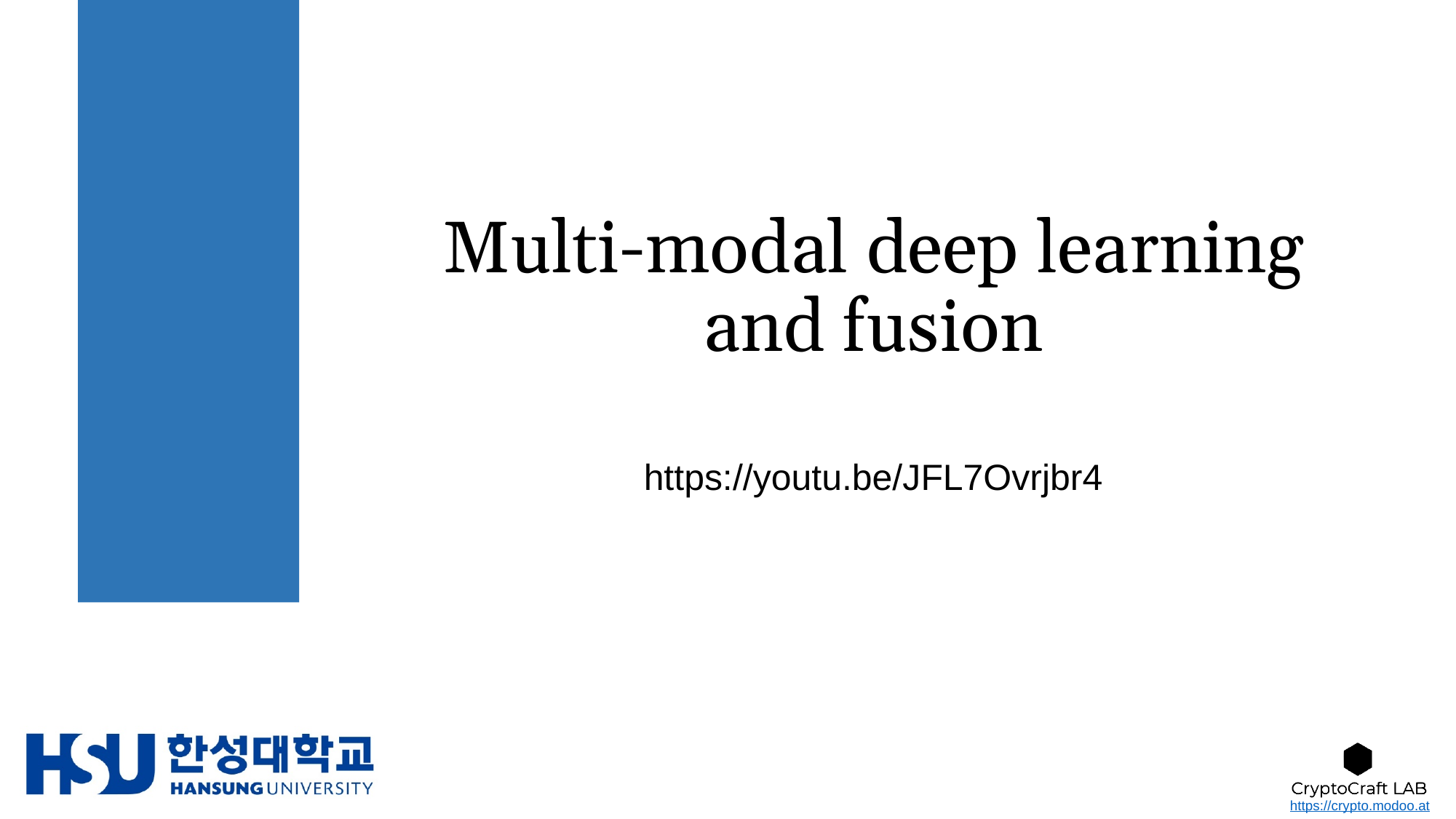

# Multi-modal deep learning and fusion
https://youtu.be/JFL7Ovrjbr4